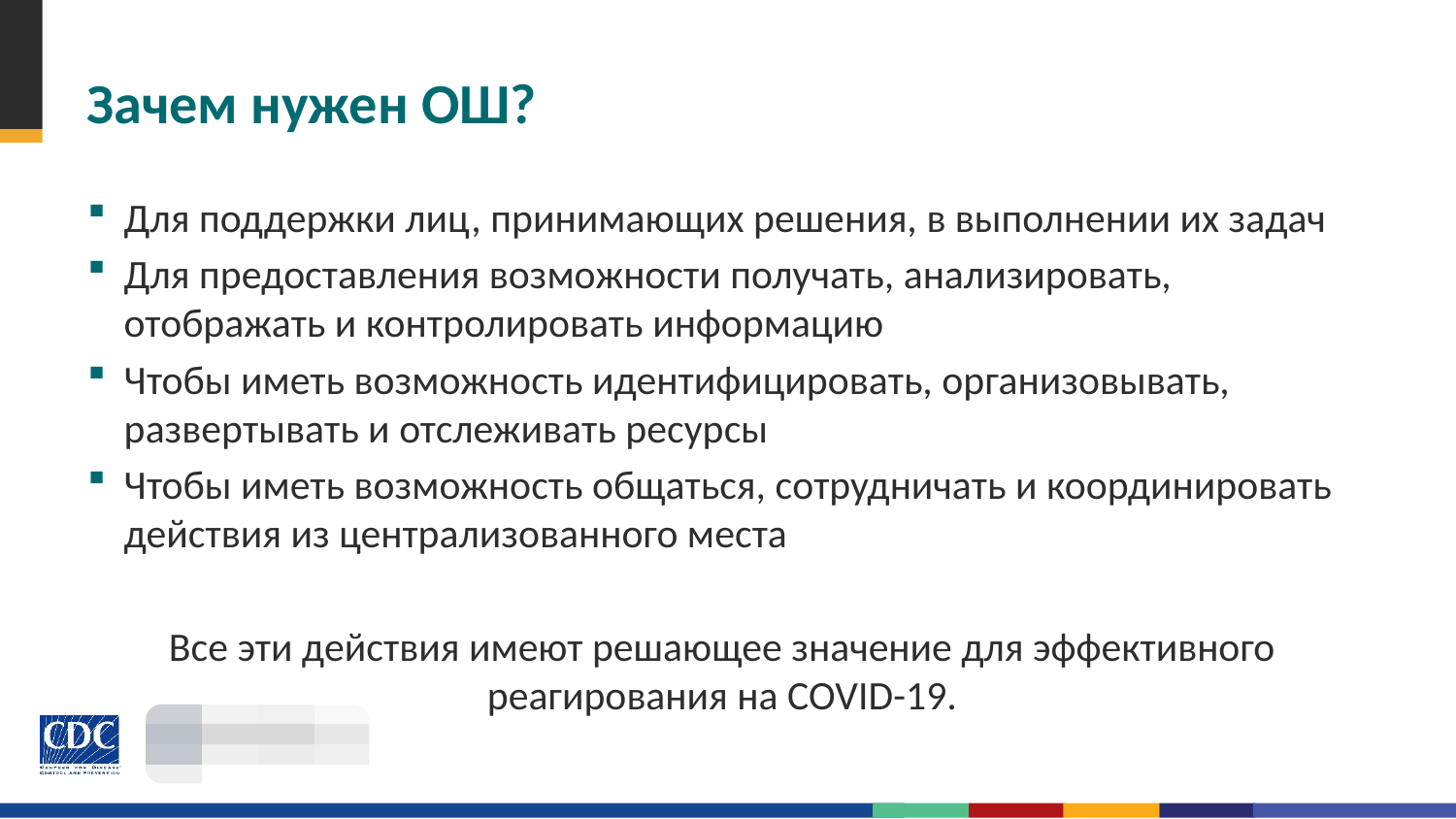

# Зачем нужен ОШ?
Для поддержки лиц, принимающих решения, в выполнении их задач
Для предоставления возможности получать, анализировать, отображать и контролировать информацию
Чтобы иметь возможность идентифицировать, организовывать, развертывать и отслеживать ресурсы
Чтобы иметь возможность общаться, сотрудничать и координировать действия из централизованного места

Все эти действия имеют решающее значение для эффективного реагирования на COVID-19.